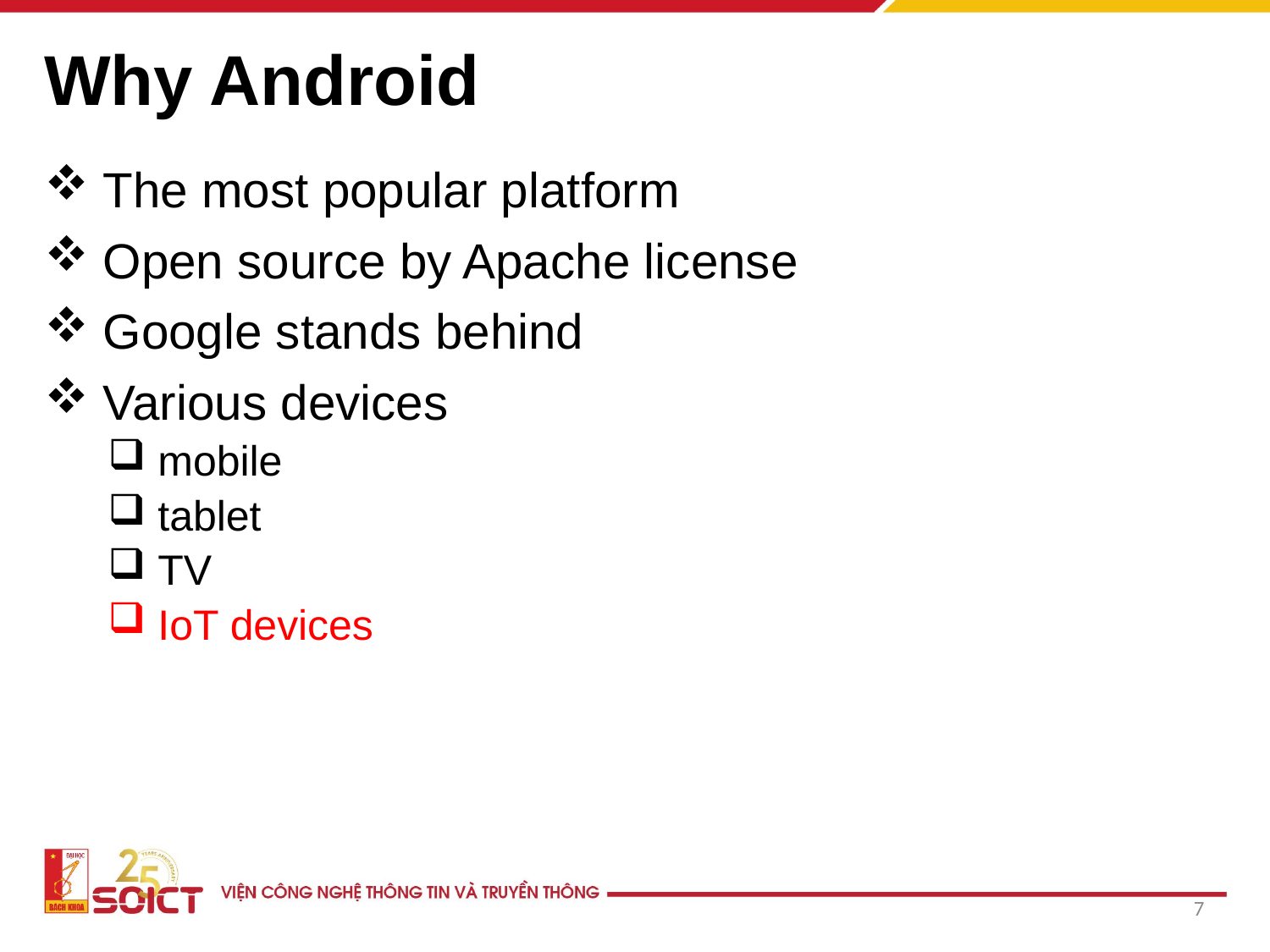

# Why Android
 The most popular platform
 Open source by Apache license
 Google stands behind
 Various devices
 mobile
 tablet
 TV
 IoT devices
7